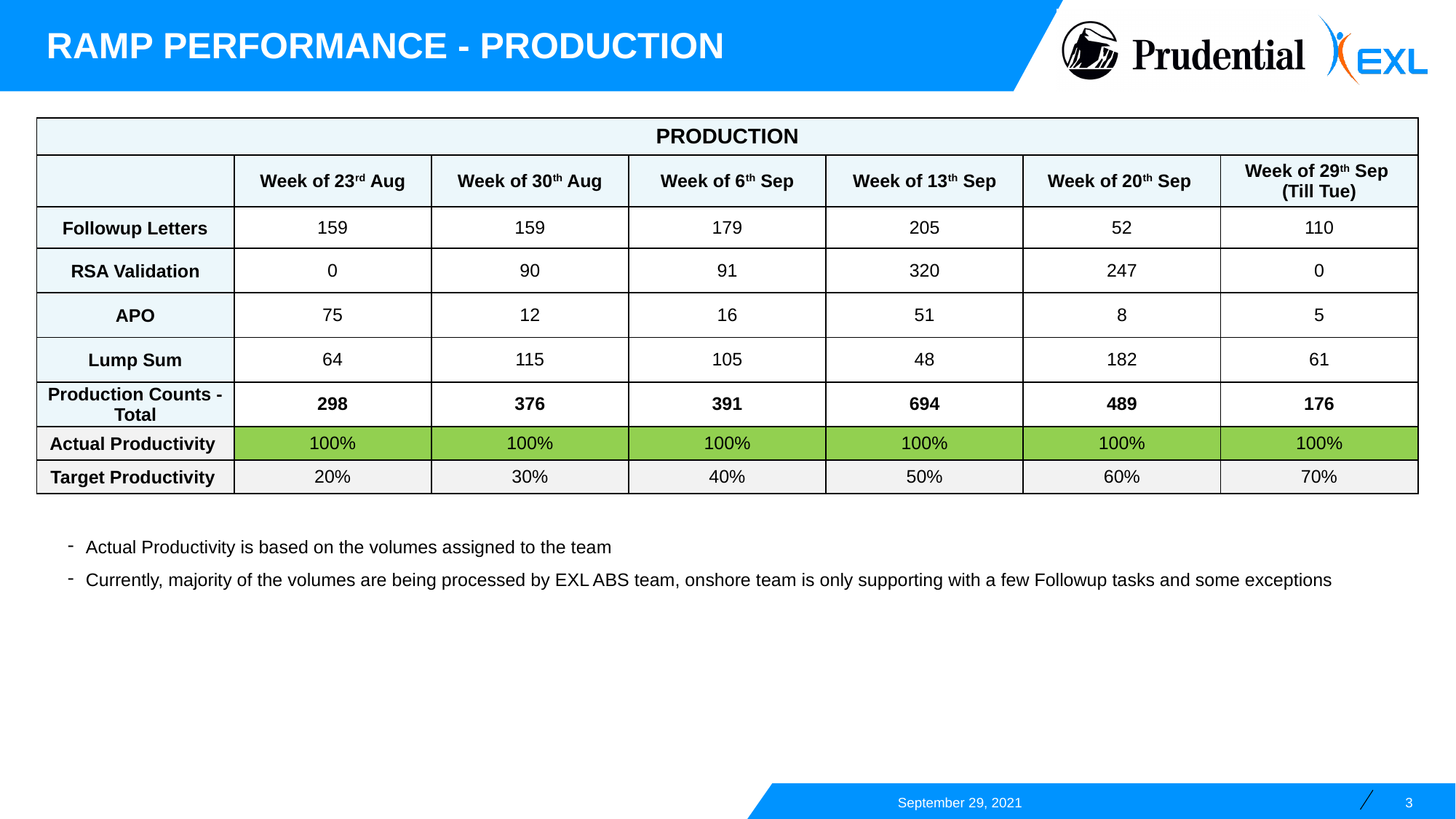

RAMP PERFORMANCE - PRODUCTION
| PRODUCTION |  |  |  |  |  |  |
| --- | --- | --- | --- | --- | --- | --- |
|  | Week of 23rd Aug | Week of 30th Aug | Week of 6th Sep | Week of 13th Sep | Week of 20th Sep | Week of 29th Sep (Till Tue) |
| Followup Letters | 159 | 159 | 179 | 205 | 52 | 110 |
| RSA Validation | 0 | 90 | 91 | 320 | 247 | 0 |
| APO | 75 | 12 | 16 | 51 | 8 | 5 |
| Lump Sum | 64 | 115 | 105 | 48 | 182 | 61 |
| Production Counts - Total | 298 | 376 | 391 | 694 | 489 | 176 |
| Actual Productivity | 100% | 100% | 100% | 100% | 100% | 100% |
| Target Productivity | 20% | 30% | 40% | 50% | 60% | 70% |
Actual Productivity is based on the volumes assigned to the team
Currently, majority of the volumes are being processed by EXL ABS team, onshore team is only supporting with a few Followup tasks and some exceptions